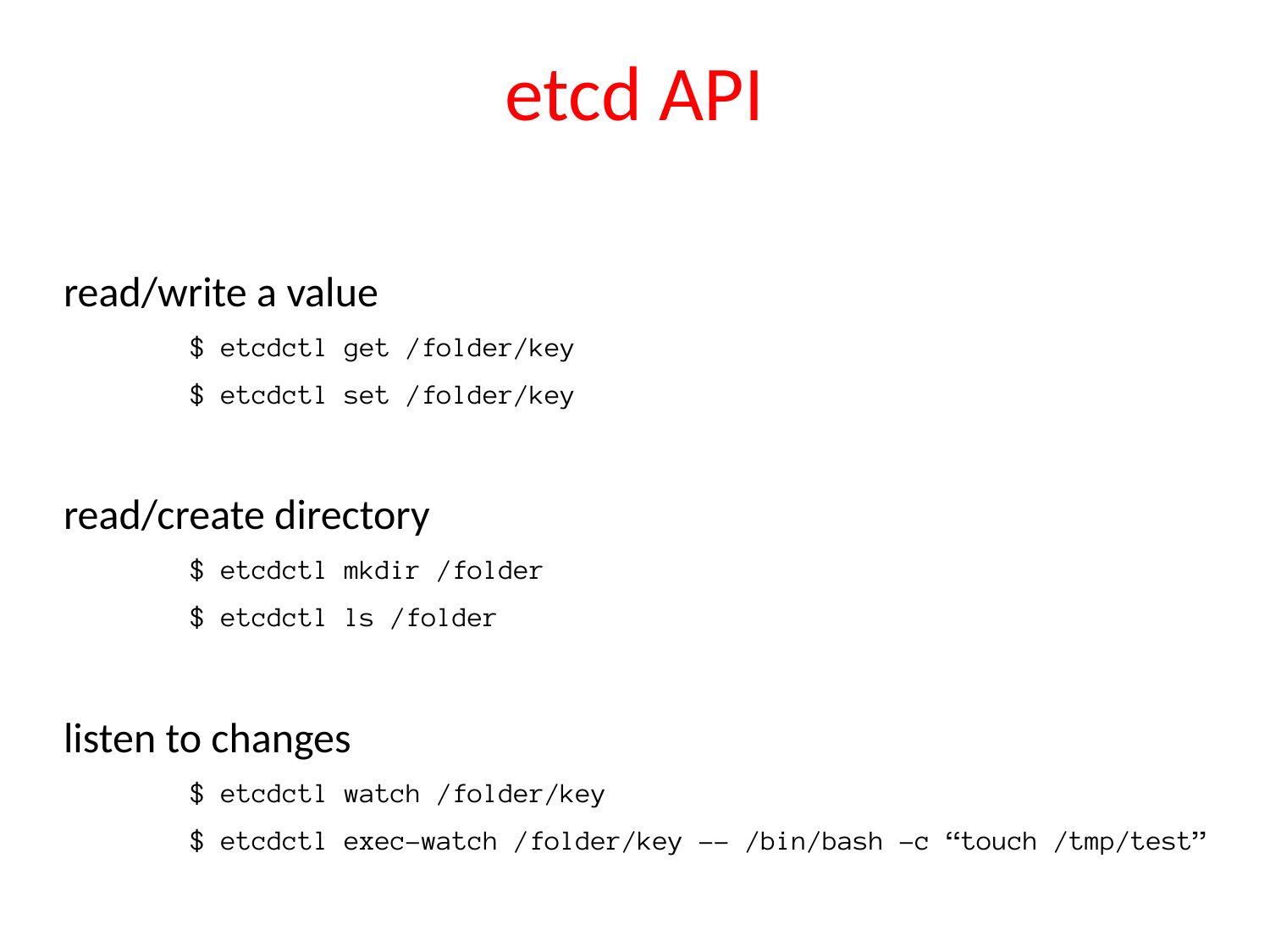

# etcd API
read/write a value
	$ etcdctl get /folder/key
	$ etcdctl set /folder/key

read/create directory
	$ etcdctl mkdir /folder
	$ etcdctl ls /folder

listen to changes
	$ etcdctl watch /folder/key
	$ etcdctl exec-watch /folder/key -- /bin/bash -c “touch /tmp/test”